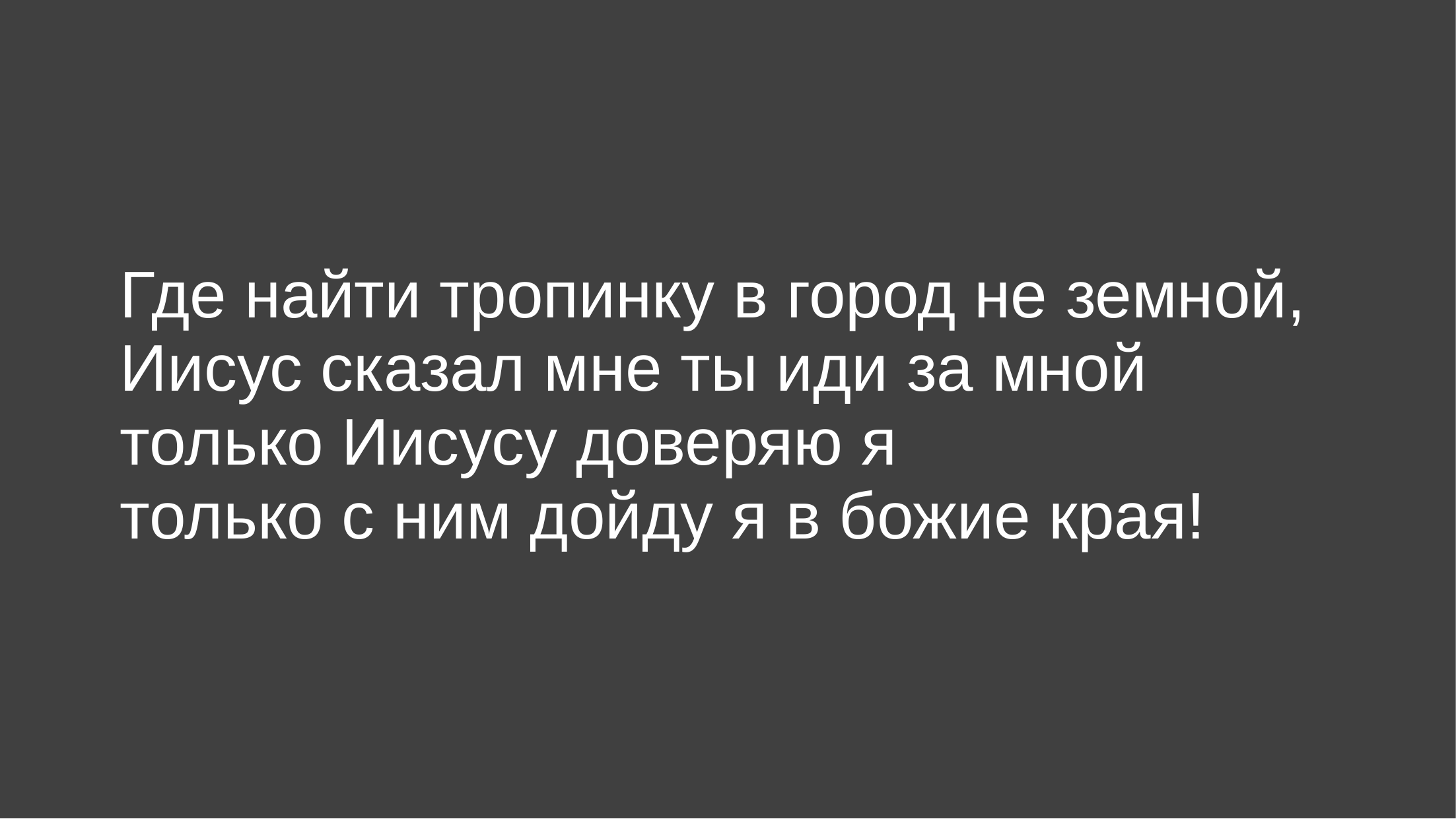

Где найти тропинку в город не земной,
Иисус сказал мне ты иди за мной
только Иисусу доверяю я
только с ним дойду я в божие края!